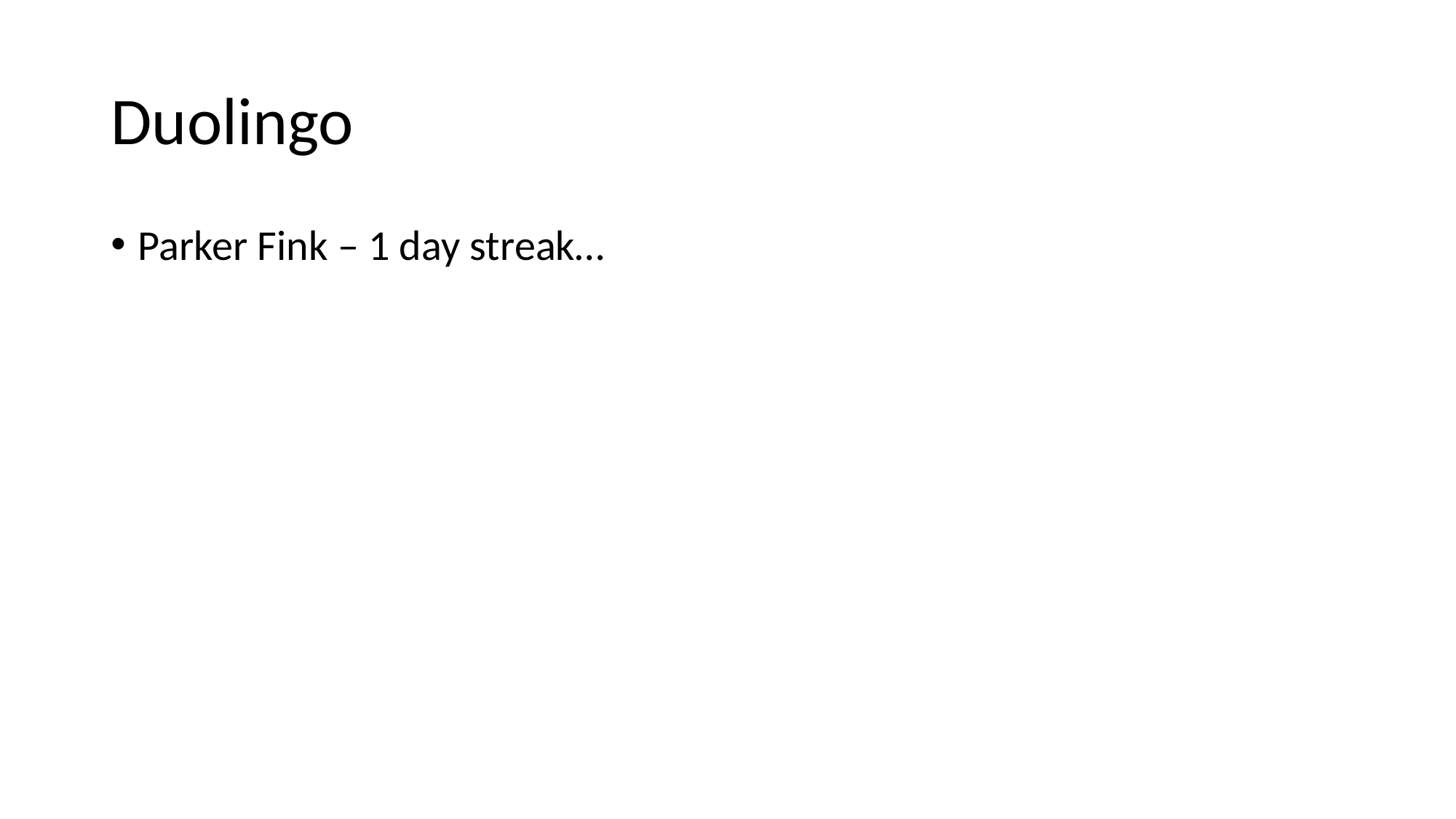

# Duolingo
Parker Fink – 1 day streak…